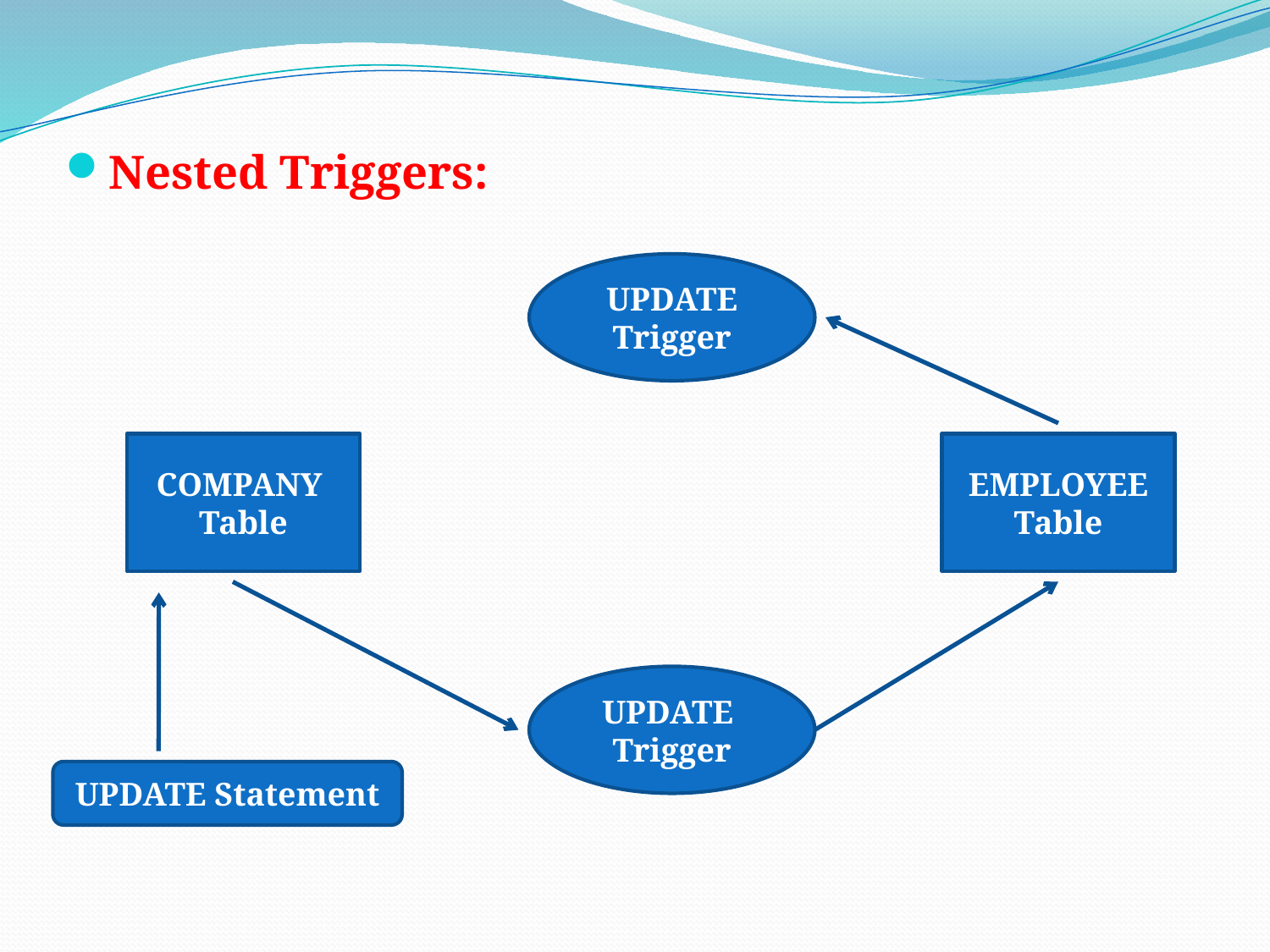

Nested Triggers:
UPDATE
Trigger
COMPANY
Table
EMPLOYEE
Table
UPDATE
Trigger
UPDATE Statement